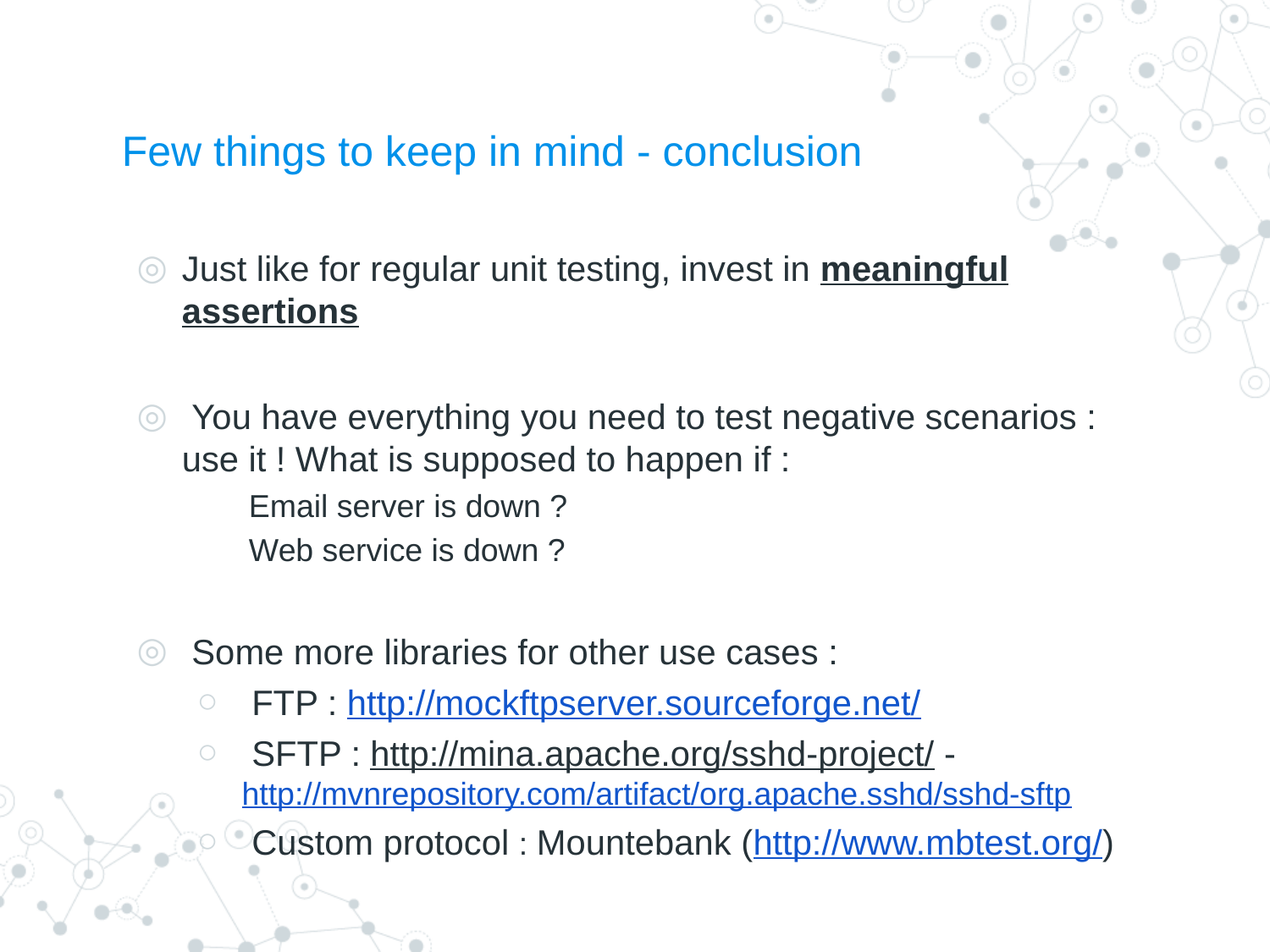

# Few things to keep in mind - conclusion
Just like for regular unit testing, invest in meaningful assertions

 You have everything you need to test negative scenarios : use it ! What is supposed to happen if :
	Email server is down ?
	Web service is down ?

 Some more libraries for other use cases :
 FTP : http://mockftpserver.sourceforge.net/
 SFTP : http://mina.apache.org/sshd-project/ - http://mvnrepository.com/artifact/org.apache.sshd/sshd-sftp
 Custom protocol : Mountebank (http://www.mbtest.org/)